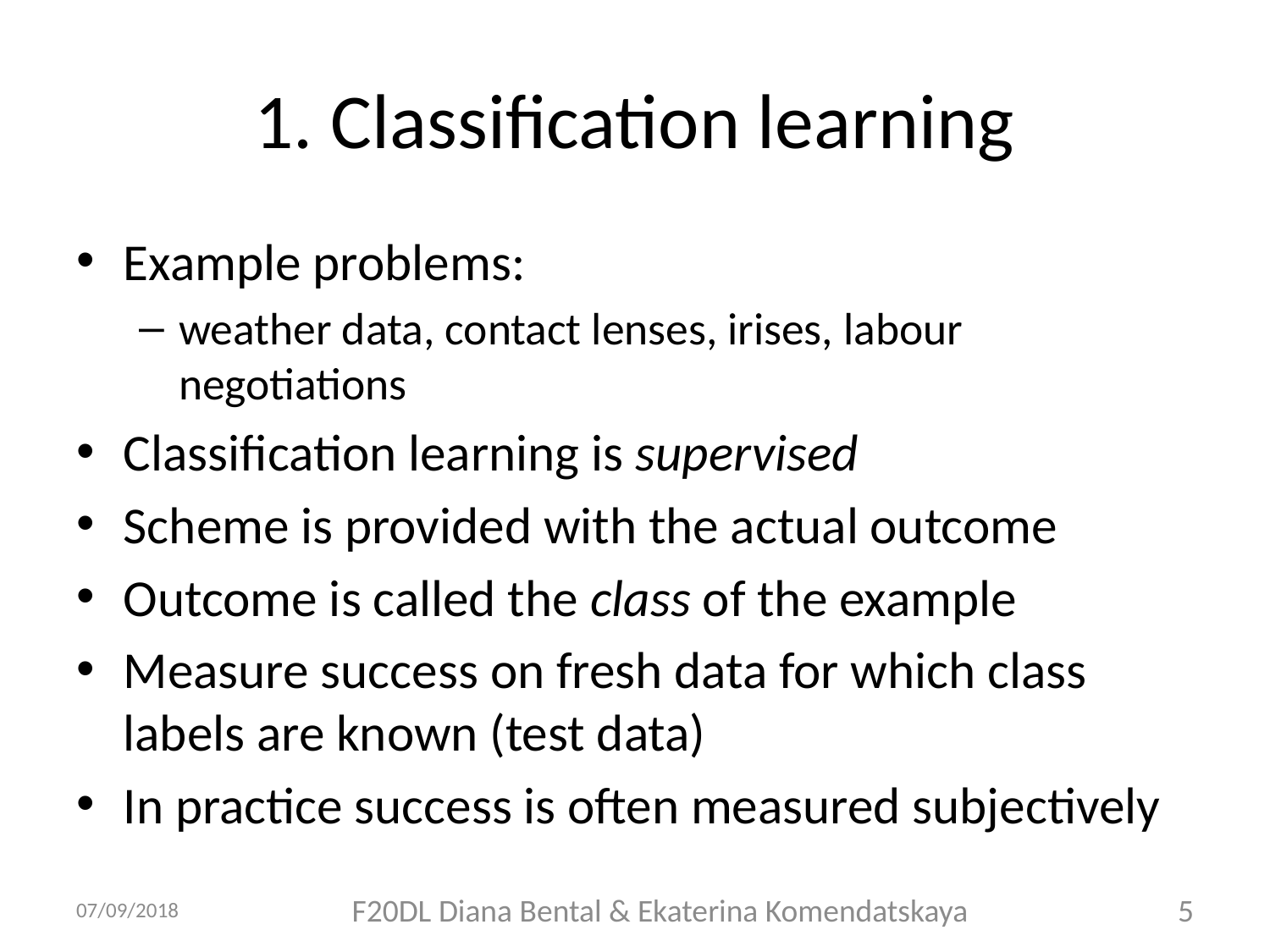

# 1. Classification learning
Example problems:
weather data, contact lenses, irises, labour negotiations
Classification learning is supervised
Scheme is provided with the actual outcome
Outcome is called the class of the example
Measure success on fresh data for which class labels are known (test data)
In practice success is often measured subjectively

07/09/2018
F20DL Diana Bental & Ekaterina Komendatskaya
5